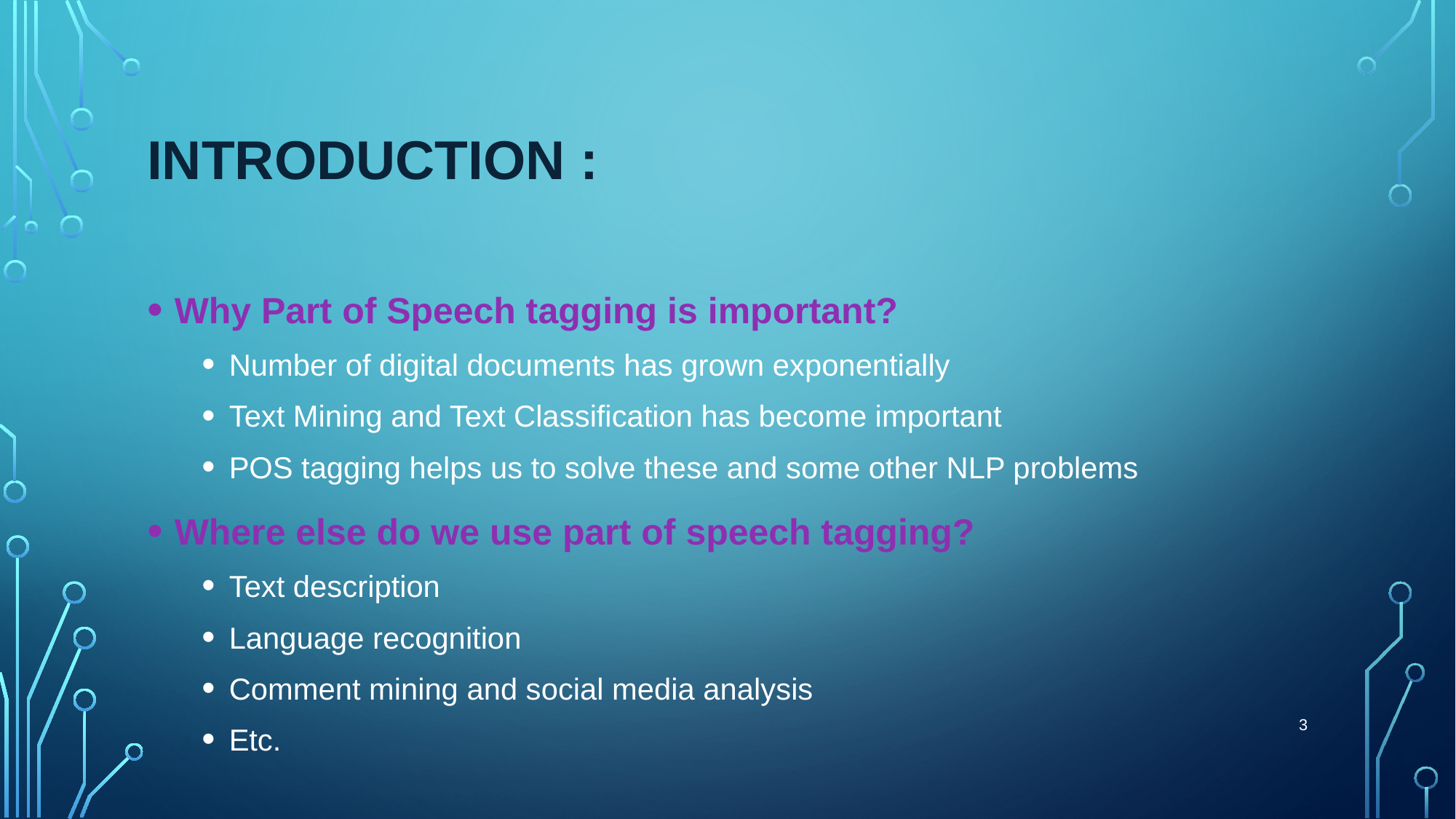

# Introduction :
Why Part of Speech tagging is important?
Number of digital documents has grown exponentially
Text Mining and Text Classification has become important
POS tagging helps us to solve these and some other NLP problems
Where else do we use part of speech tagging?
Text description
Language recognition
Comment mining and social media analysis
Etc.

3